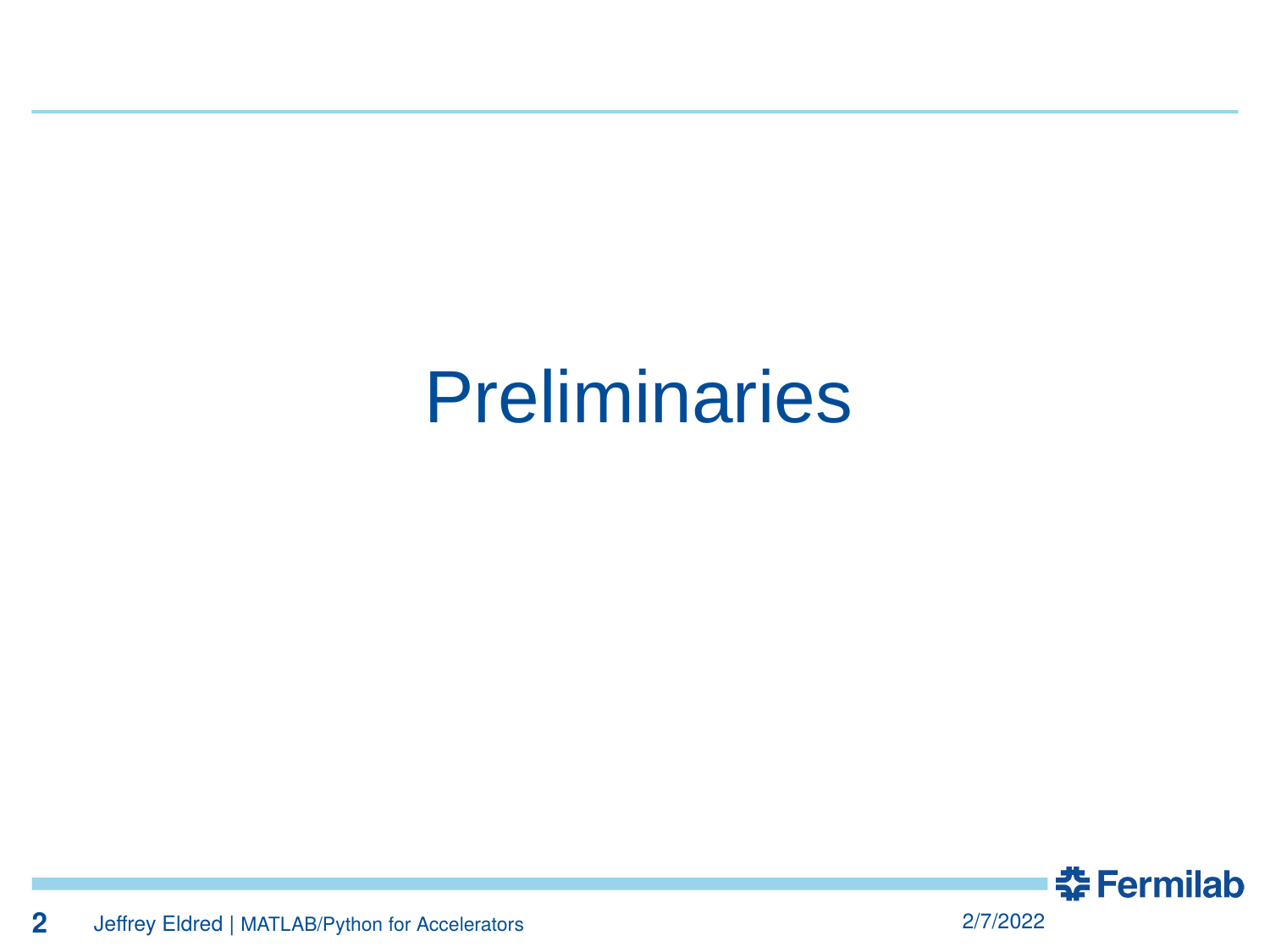

2
2
Preliminaries

2
2/7/2022
Jeffrey Eldred | MATLAB/Python for Accelerators